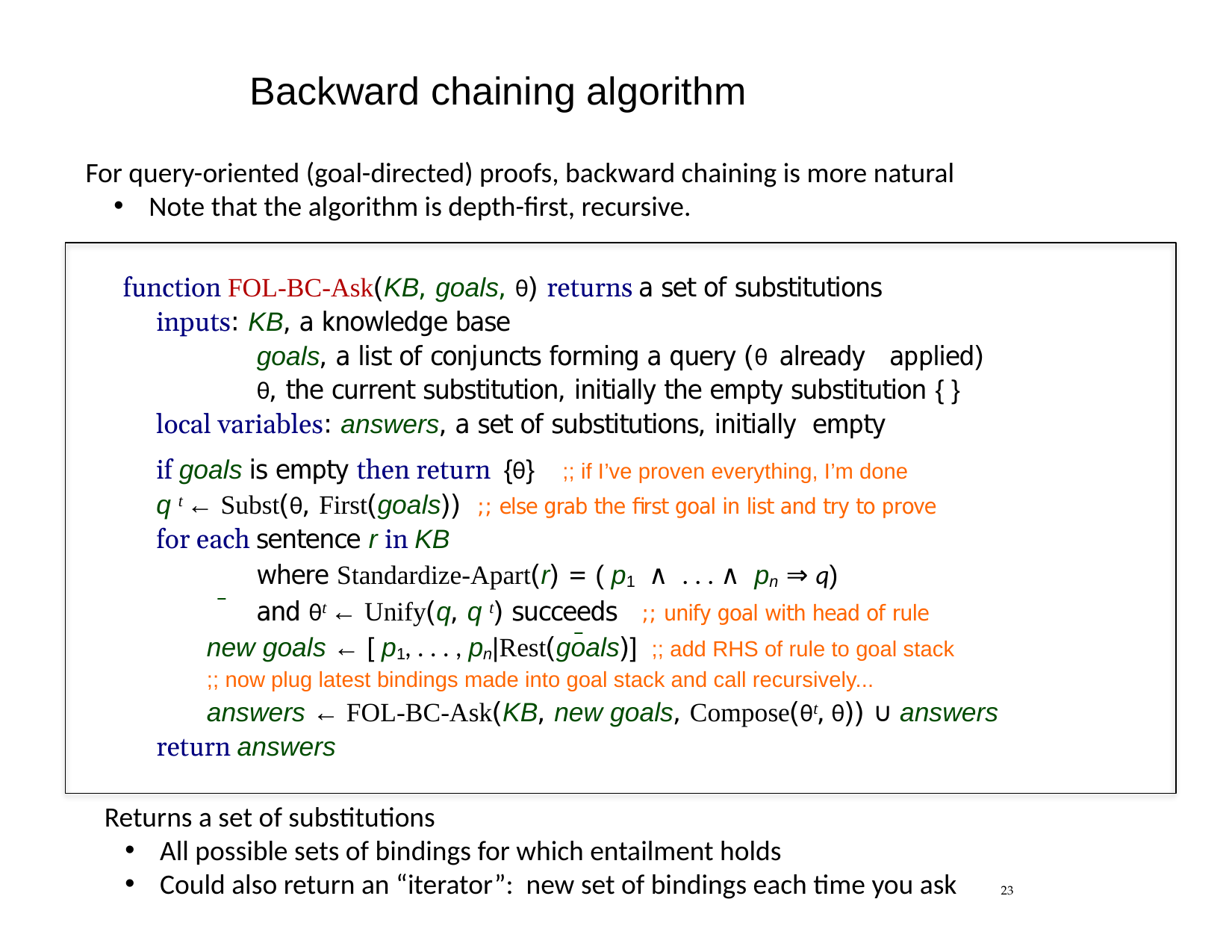

# Backward chaining algorithm
For query-oriented (goal-directed) proofs, backward chaining is more natural
Note that the algorithm is depth-first, recursive.

function FOL-BC-Ask(KB, goals, θ) returns a set of substitutions
inputs: KB, a knowledge base
goals, a list of conjuncts forming a query (θ  already   applied)
θ, the current substitution, initially the empty substitution { }
local variables: answers, a set of substitutions, initially  empty
if goals is empty then return  {θ}    ;; if I’ve proven everything, I’m done
q t ← Subst(θ, First(goals))  ;; else grab the first goal in list and try to prove
for each sentence r in KB
where Standardize-Apart(r) = ( p1   ∧  . . . ∧  pn ⇒ q)
and θt ← Unify(q, q t) succeeds   ;; unify goal with head of rule
new goals ← [ p1, . . . , pn|Rest(goals)]  ;; add RHS of rule to goal stack
;; now plug latest bindings made into goal stack and call recursively...
answers ← FOL-BC-Ask(KB, new goals, Compose(θt, θ)) ∪ answers
return answers

Returns a set of substitutions
All possible sets of bindings for which entailment holds
Could also return an “iterator”:  new set of bindings each time you ask
23